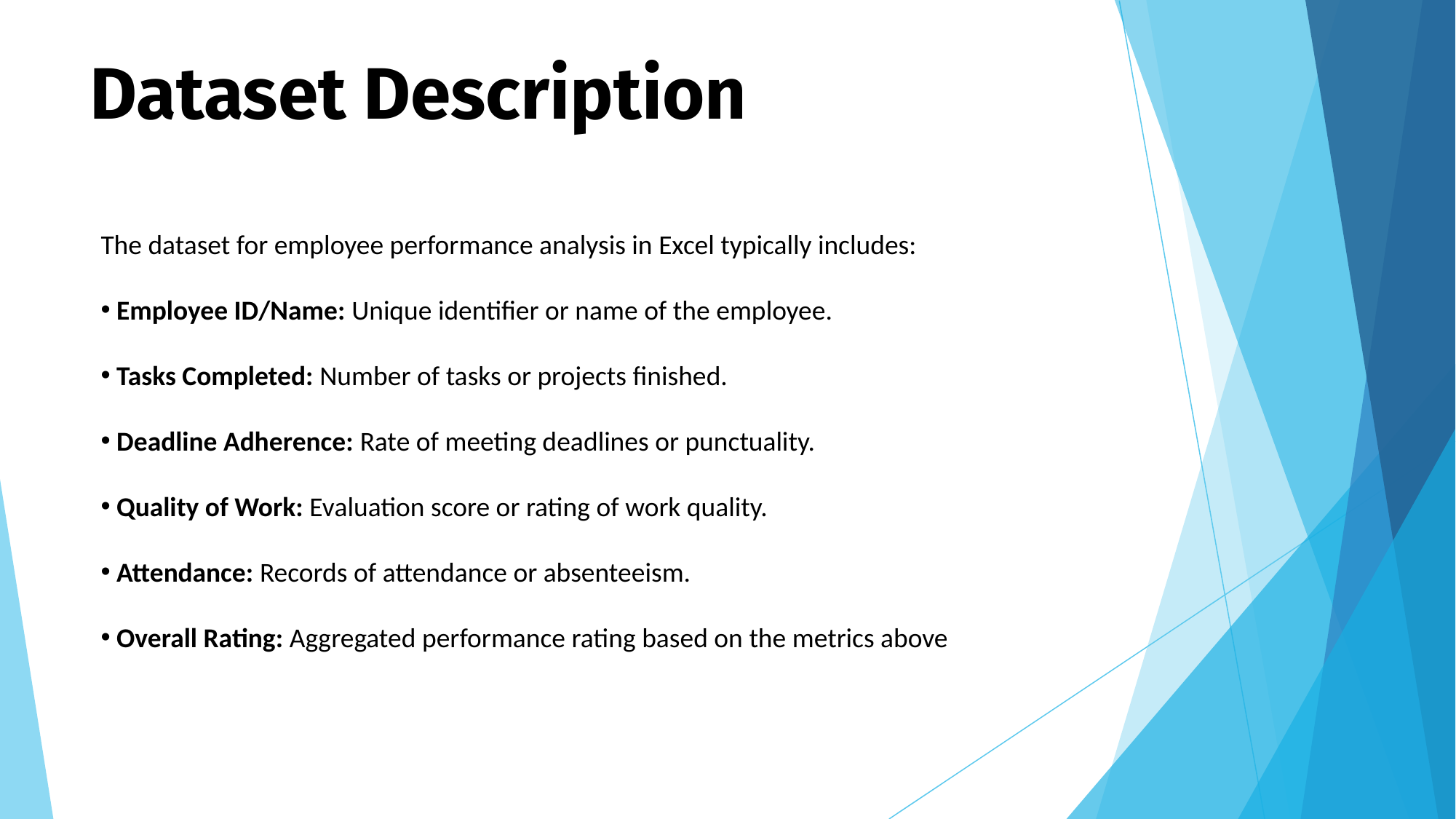

# Dataset Description
The dataset for employee performance analysis in Excel typically includes:

 Employee ID/Name: Unique identifier or name of the employee.

 Tasks Completed: Number of tasks or projects finished.

 Deadline Adherence: Rate of meeting deadlines or punctuality.

 Quality of Work: Evaluation score or rating of work quality.

 Attendance: Records of attendance or absenteeism.

 Overall Rating: Aggregated performance rating based on the metrics above